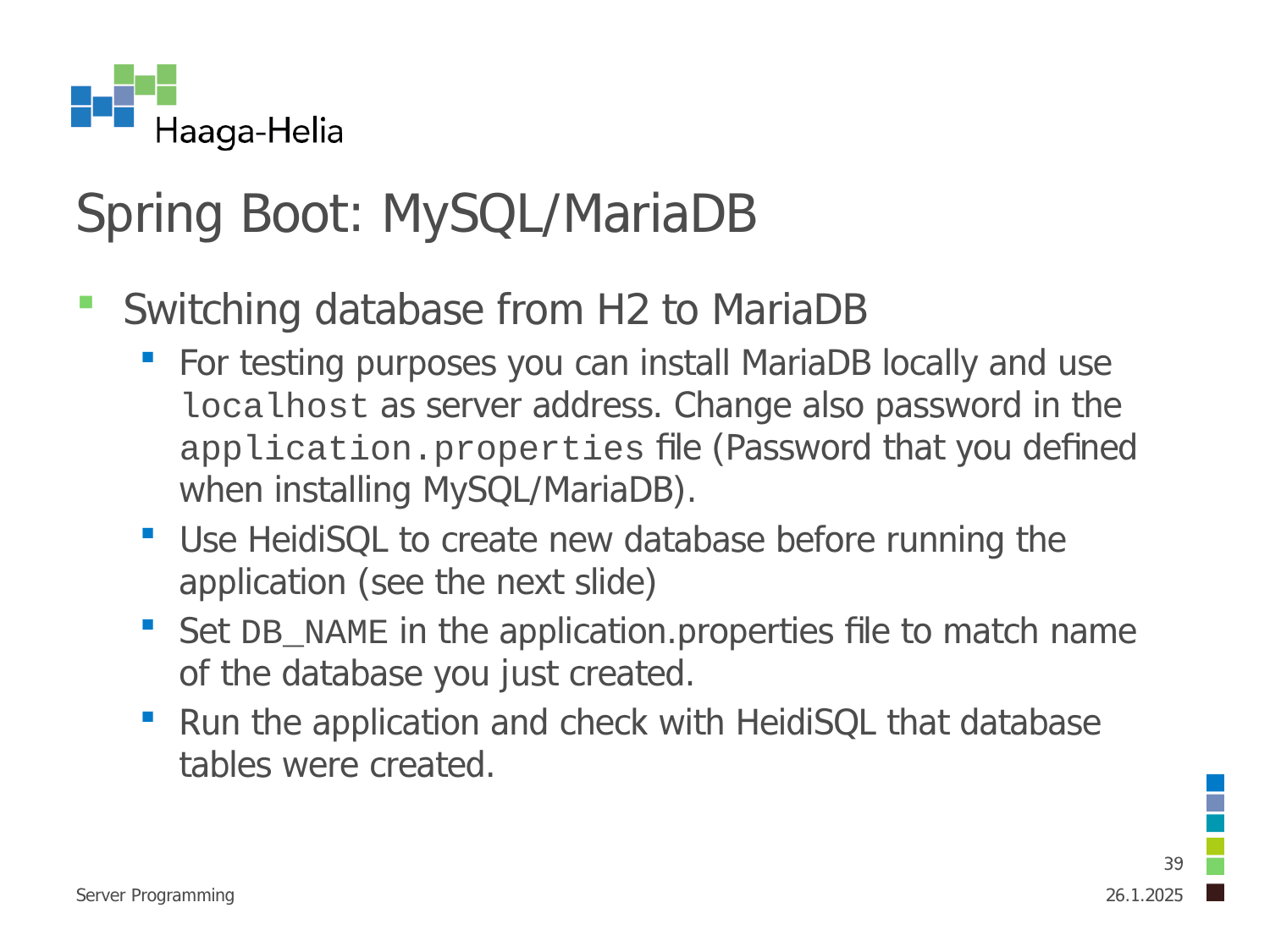

# Spring Boot: MySQL/MariaDB
Switching database from H2 to MariaDB
For testing purposes you can install MariaDB locally and use localhost as server address. Change also password in the application.properties file (Password that you defined when installing MySQL/MariaDB).
Use HeidiSQL to create new database before running the application (see the next slide)
Set DB_NAME in the application.properties file to match name of the database you just created.
Run the application and check with HeidiSQL that database tables were created.
39
Server Programming
26.1.2025